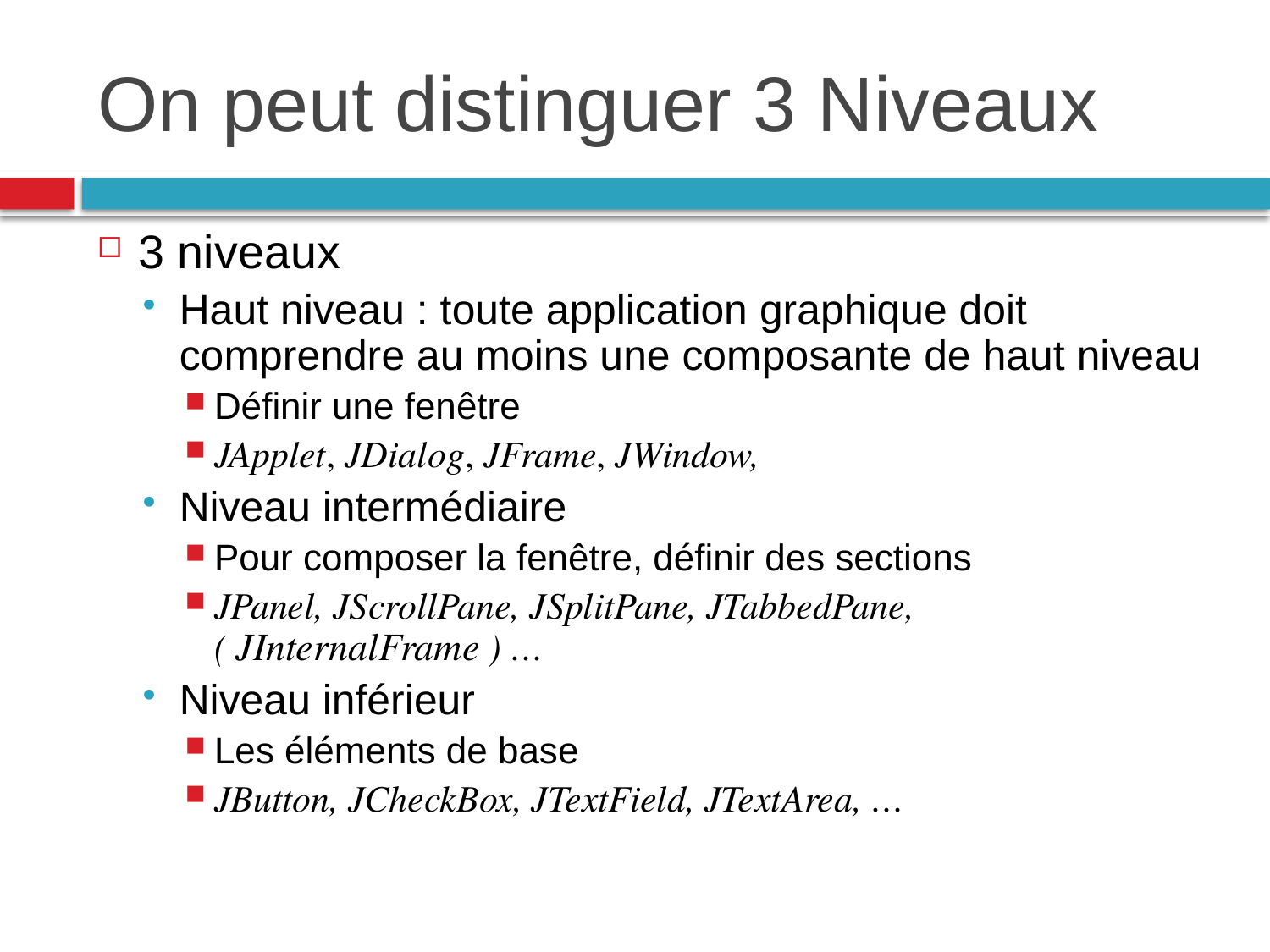

# On peut distinguer 3 Niveaux
3 niveaux
Haut niveau : toute application graphique doit comprendre au moins une composante de haut niveau
Définir une fenêtre
JApplet, JDialog, JFrame, JWindow,
Niveau intermédiaire
Pour composer la fenêtre, définir des sections
JPanel, JScrollPane, JSplitPane, JTabbedPane,                    ( JInternalFrame ) …
Niveau inférieur
Les éléments de base
JButton, JCheckBox, JTextField, JTextArea, …